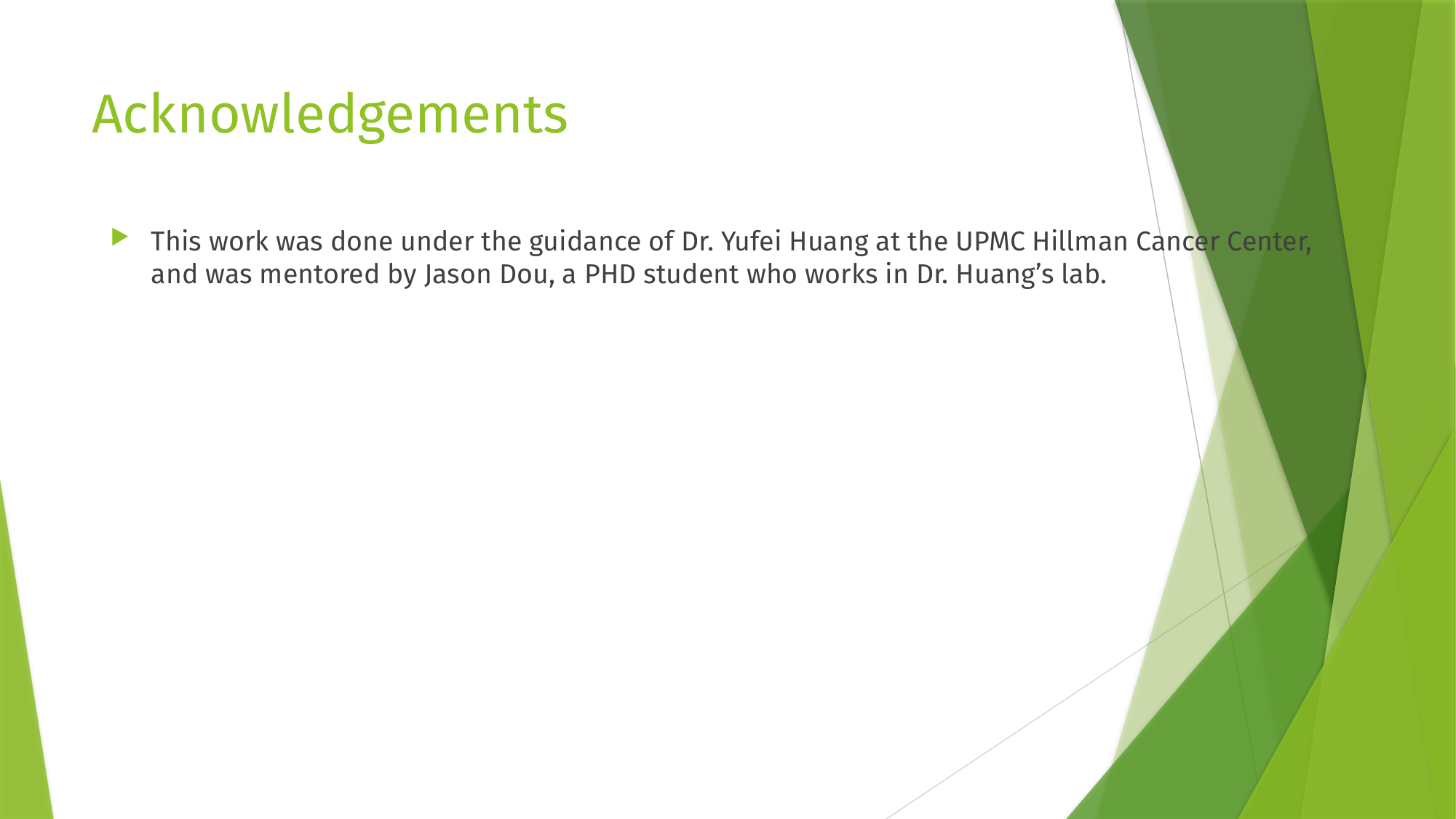

# Acknowledgements
This work was done under the guidance of Dr. Yufei Huang at the UPMC Hillman Cancer Center, and was mentored by Jason Dou, a PHD student who works in Dr. Huang’s lab.